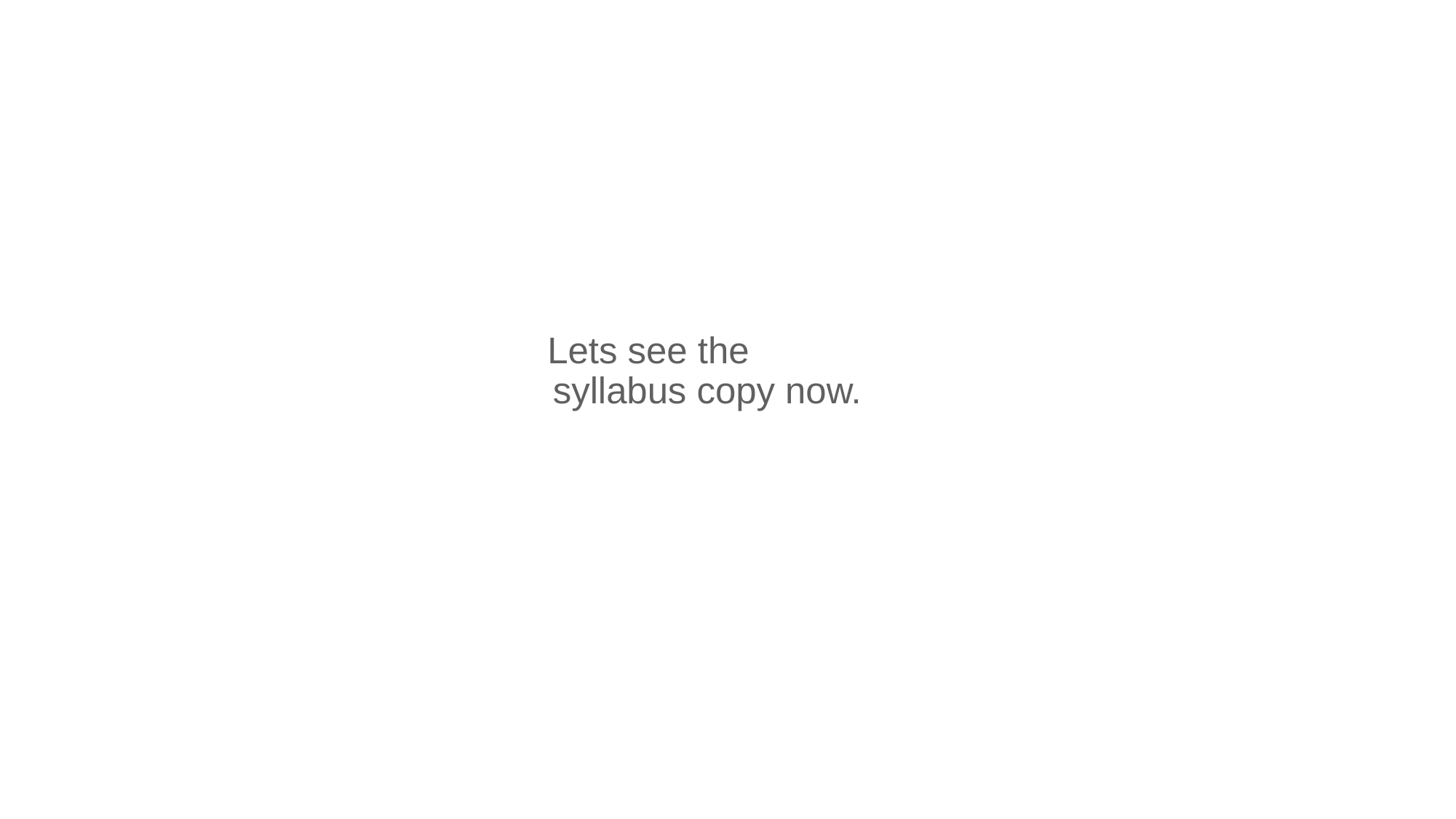

# Lets see the syllabus copy now.